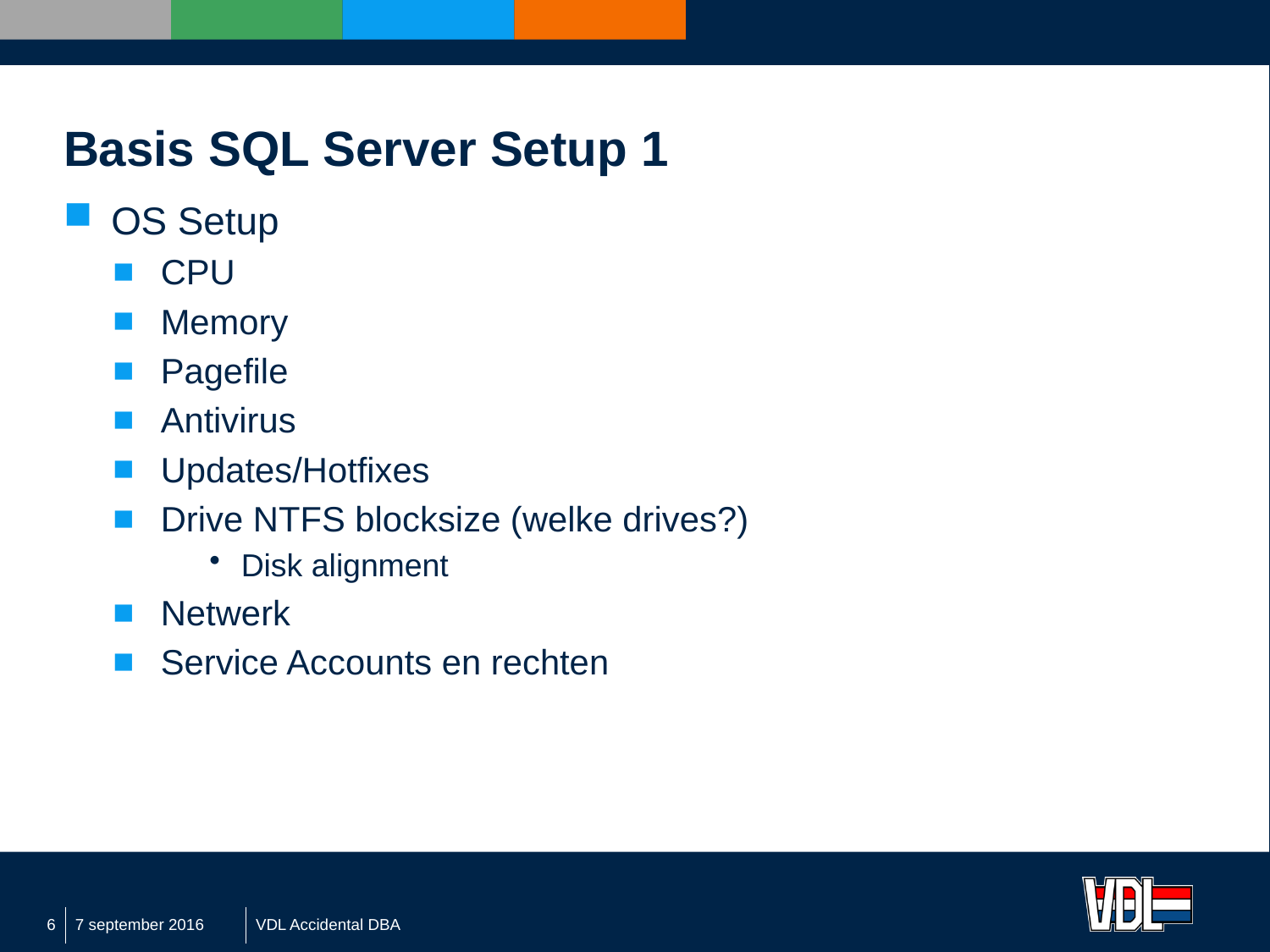

# Basis SQL Server Setup 1
OS Setup
CPU
Memory
Pagefile
Antivirus
Updates/Hotfixes
Drive NTFS blocksize (welke drives?)
Disk alignment
Netwerk
Service Accounts en rechten

6
7 september 2016
VDL Accidental DBA